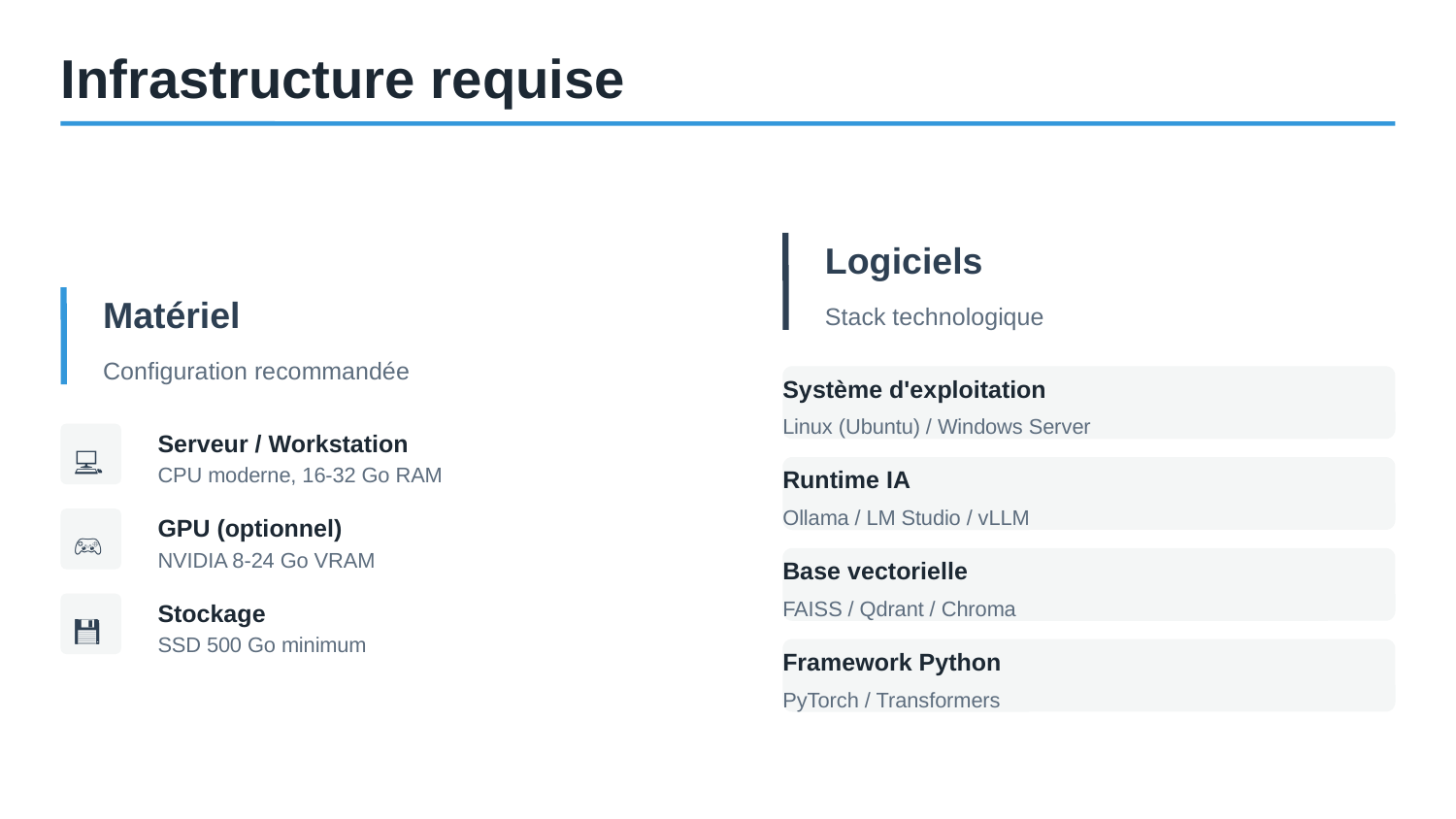

Infrastructure requise

Logiciels

Matériel
Stack technologique
Configuration recommandée

Système d'exploitation
Linux (Ubuntu) / Windows Server
Serveur / Workstation

💻
CPU moderne, 16-32 Go RAM

Runtime IA
Ollama / LM Studio / vLLM
GPU (optionnel)

🎮
NVIDIA 8-24 Go VRAM

Base vectorielle
Stockage
FAISS / Qdrant / Chroma

💾
SSD 500 Go minimum

Framework Python
PyTorch / Transformers